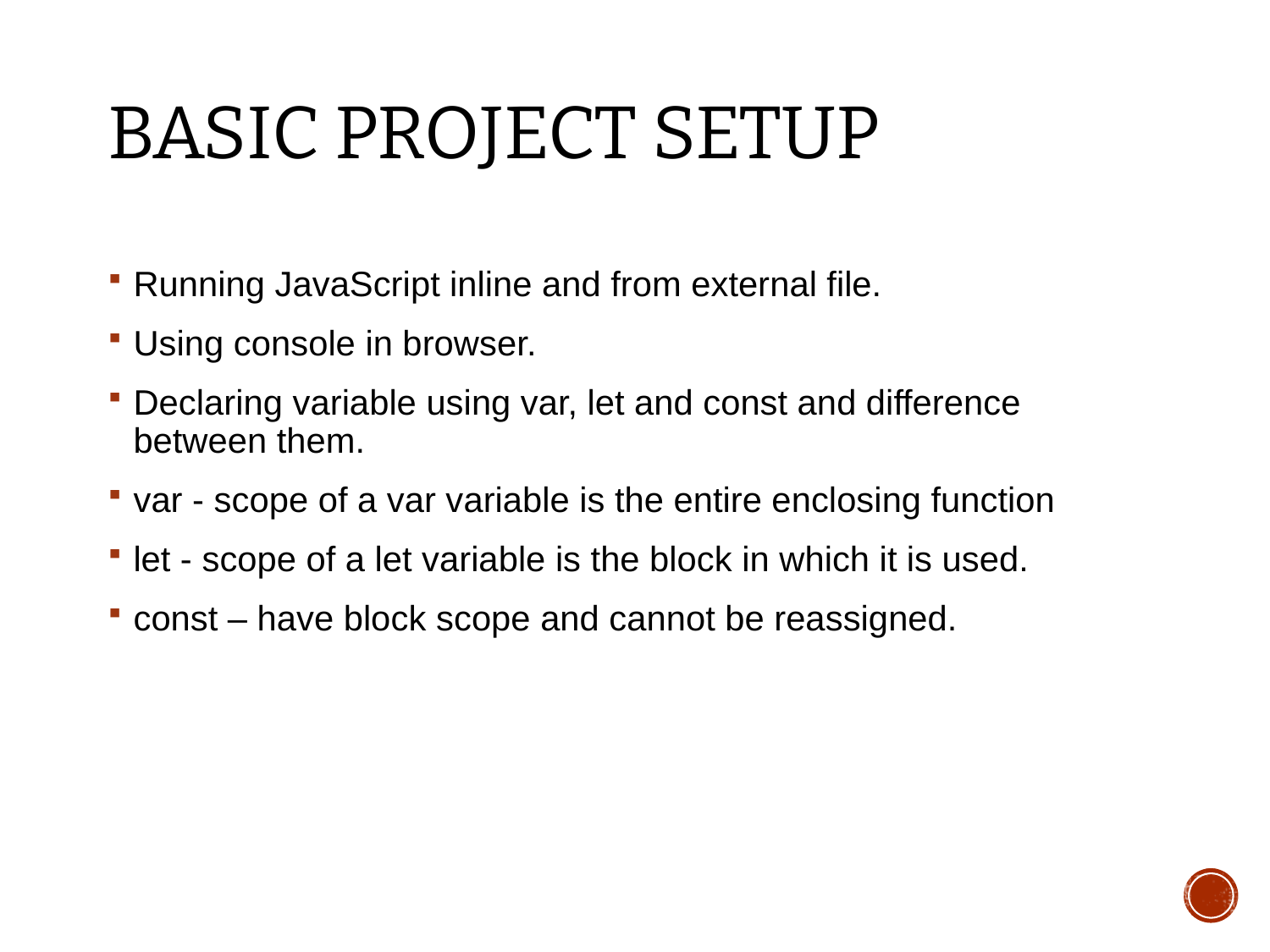

# Basic Project Setup
Running JavaScript inline and from external file.
Using console in browser.
Declaring variable using var, let and const and difference between them.
var - scope of a var variable is the entire enclosing function
let - scope of a let variable is the block in which it is used.
const – have block scope and cannot be reassigned.